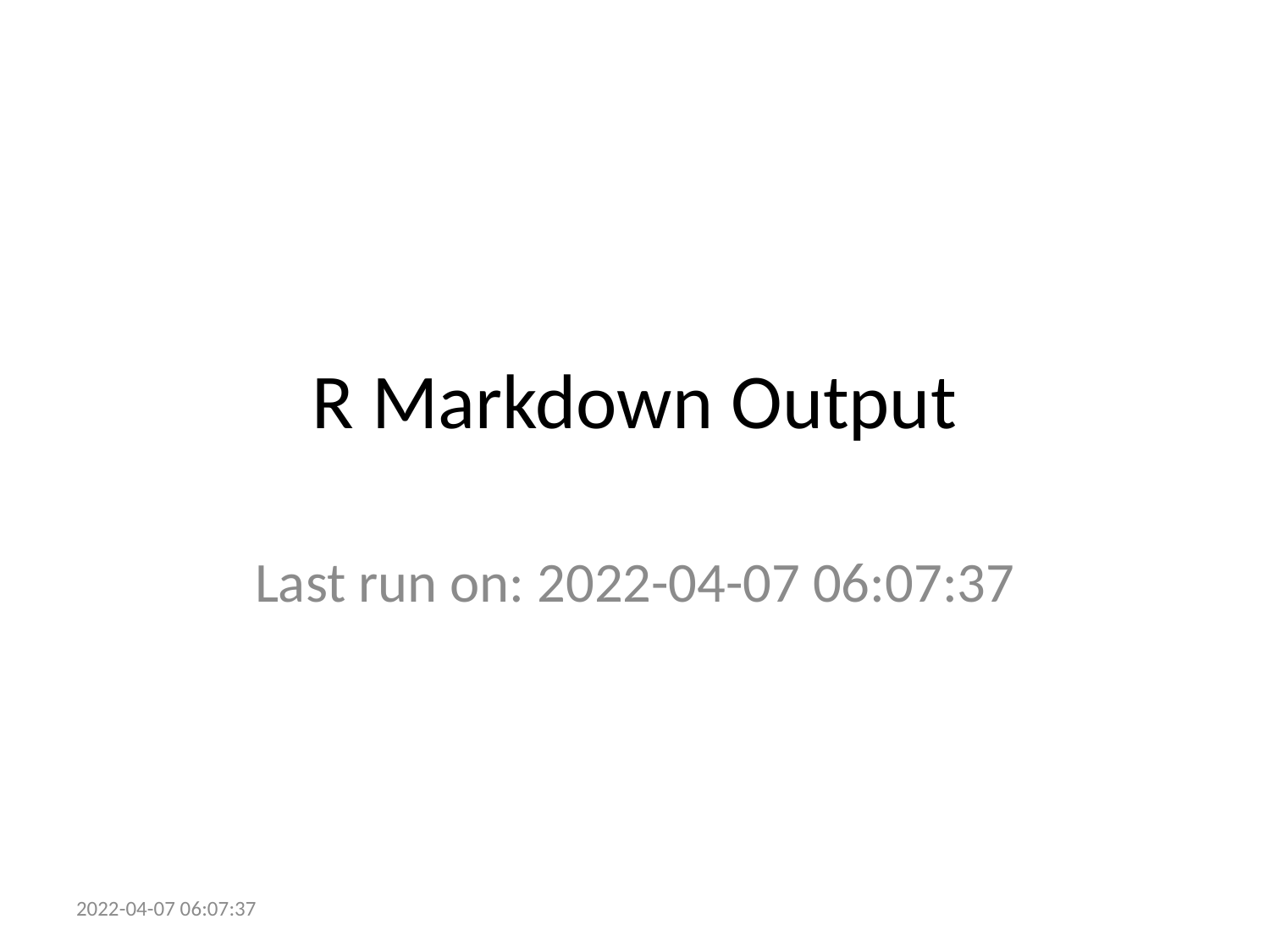

# R Markdown Output
Last run on: 2022-04-07 06:07:37
2022-04-07 06:07:37